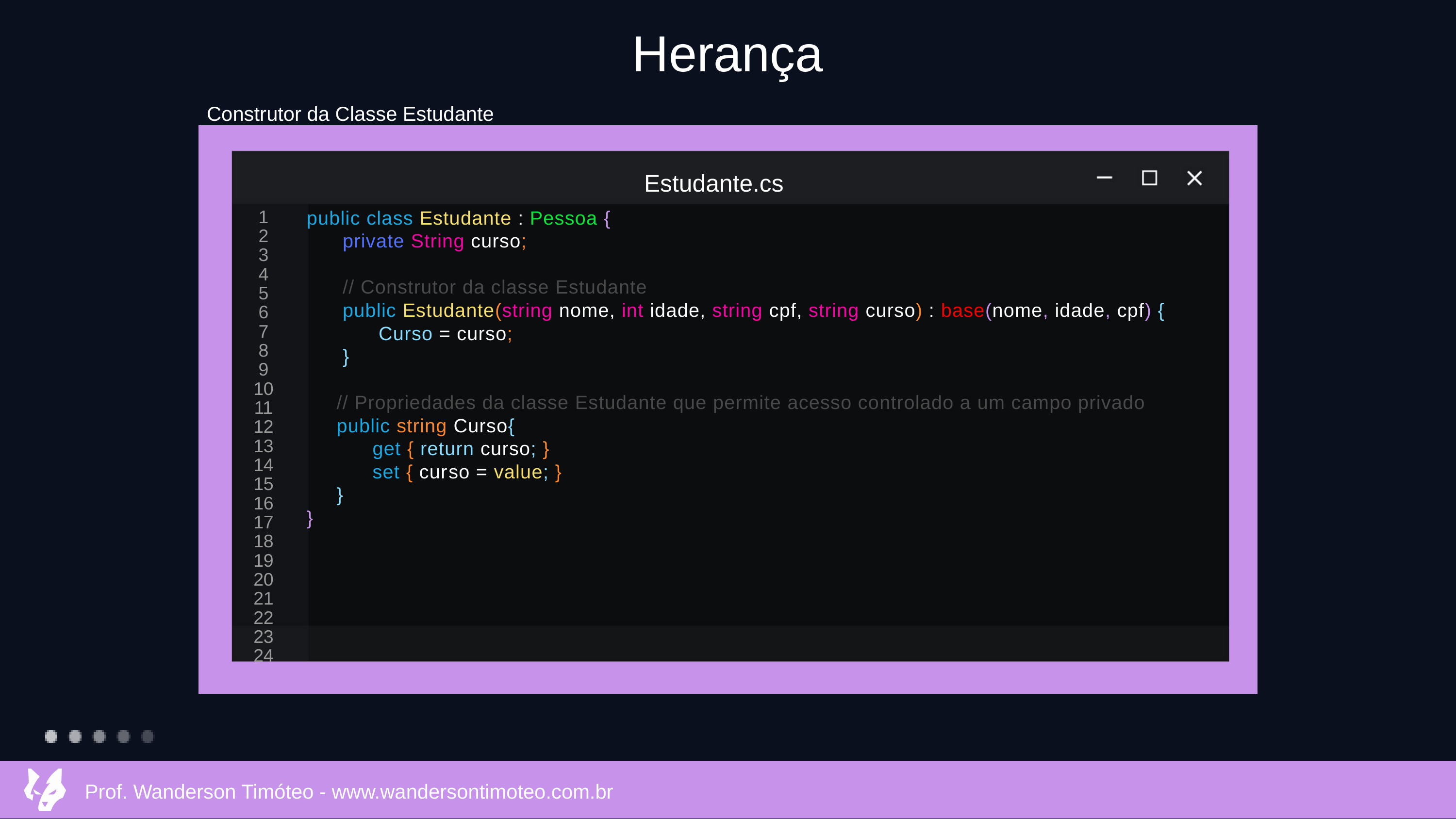

Herança
Construtor da Classe Estudante

Estudante.cs

public class Estudante : Pessoa {
      private String curso;

      // Construtor da classe Estudante
      public Estudante(string nome, int idade, string cpf, string curso) : base(nome, idade, cpf) {
            Curso = curso;
      }

     // Propriedades da classe Estudante que permite acesso controlado a um campo privado
     public string Curso{
           get { return curso; }
           set { cur﻿so = value; }
     }
}
1
2
3
4
5
6
7
8
9
10
11
12
13
14
15
16
17
18
19
20
21
22
23
24

Prof. Wanderson Timóteo - www.wandersontimoteo.com.br